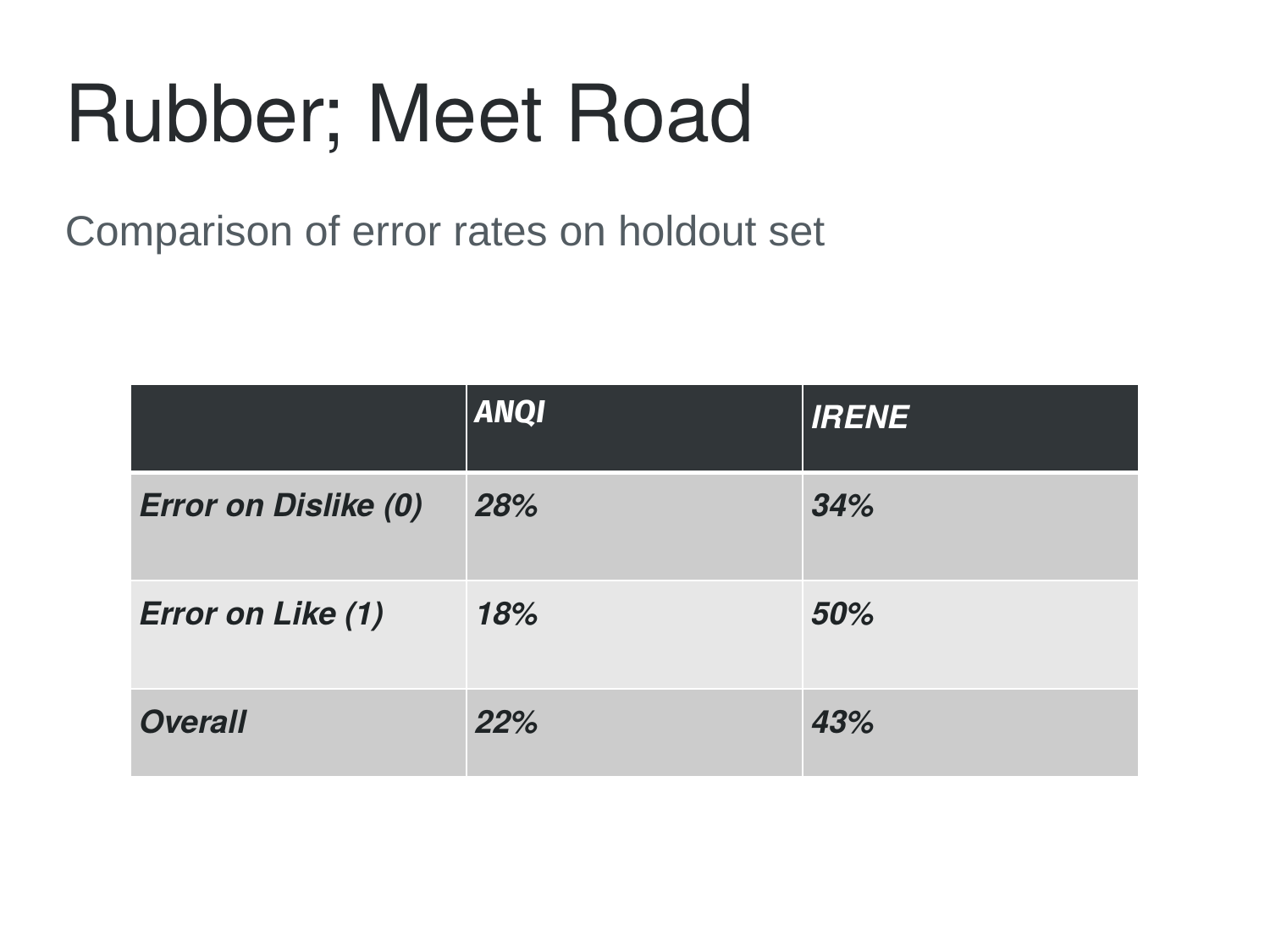

# Rubber; Meet Road
Comparison of error rates on holdout set

|  | ANQI | IRENE |
| --- | --- | --- |
| Error on Dislike (0) | 28% | 34% |
| Error on Like (1) | 18% | 50% |
| Overall | 22% | 43% |